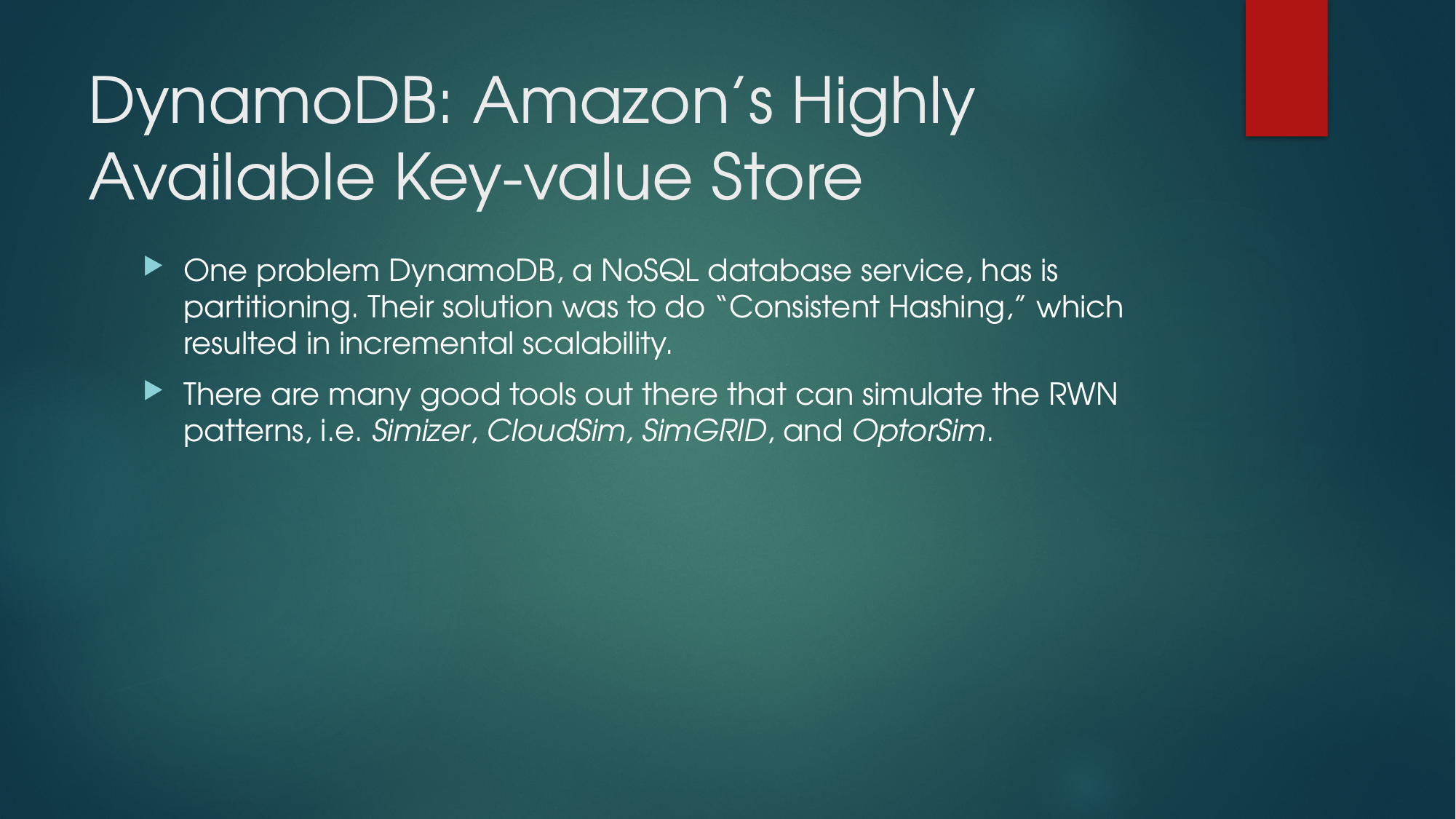

# DynamoDB: Amazon’s Highly Available Key-value Store
One problem DynamoDB, a NoSQL database service, has is partitioning. Their solution was to do “Consistent Hashing,” which resulted in incremental scalability.
There are many good tools out there that can simulate the RWN patterns, i.e. Simizer, CloudSim, SimGRID, and OptorSim.